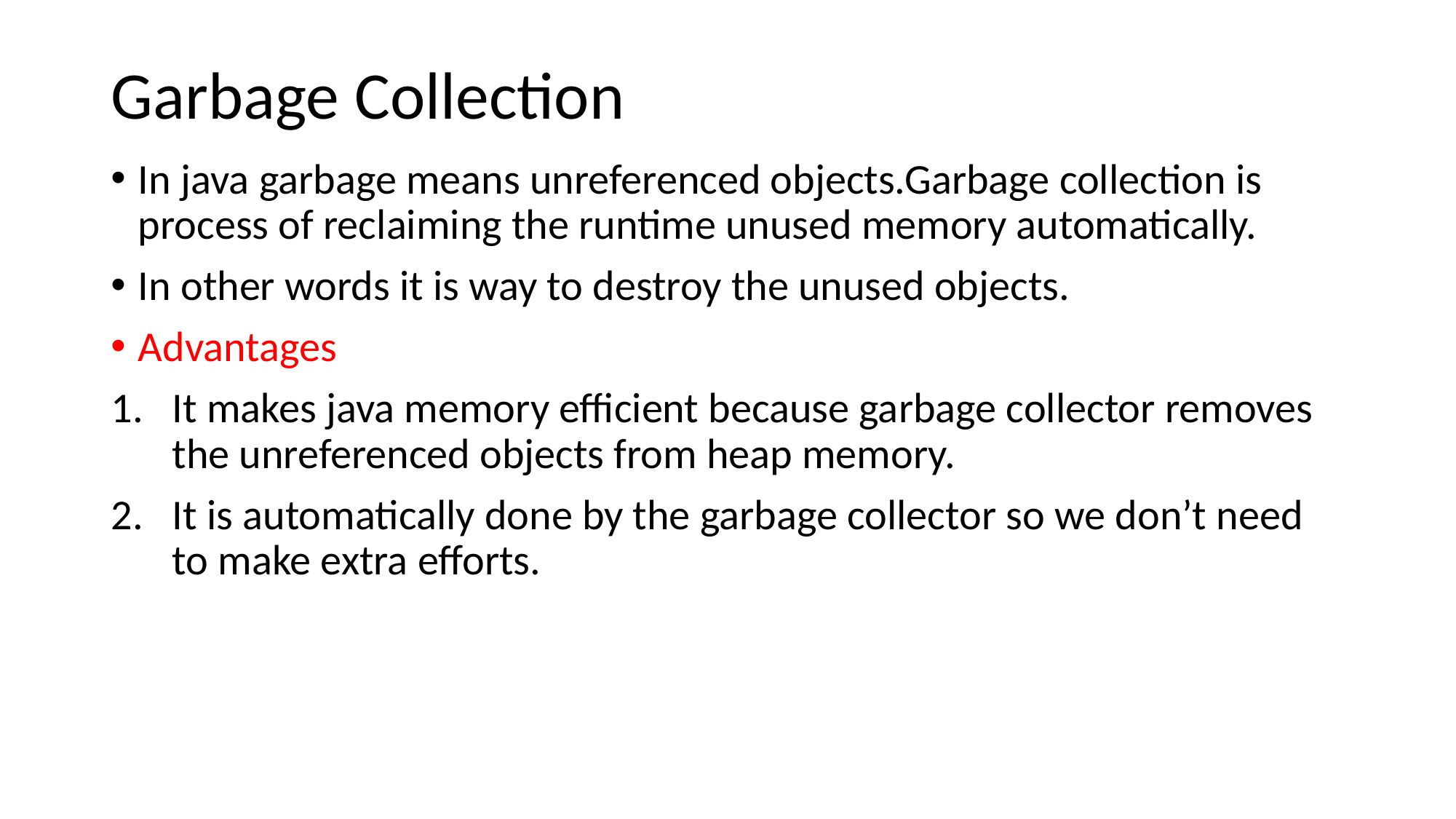

# Garbage Collection
In java garbage means unreferenced objects.Garbage collection is process of reclaiming the runtime unused memory automatically.
In other words it is way to destroy the unused objects.
Advantages
It makes java memory efficient because garbage collector removes the unreferenced objects from heap memory.
It is automatically done by the garbage collector so we don’t need to make extra efforts.